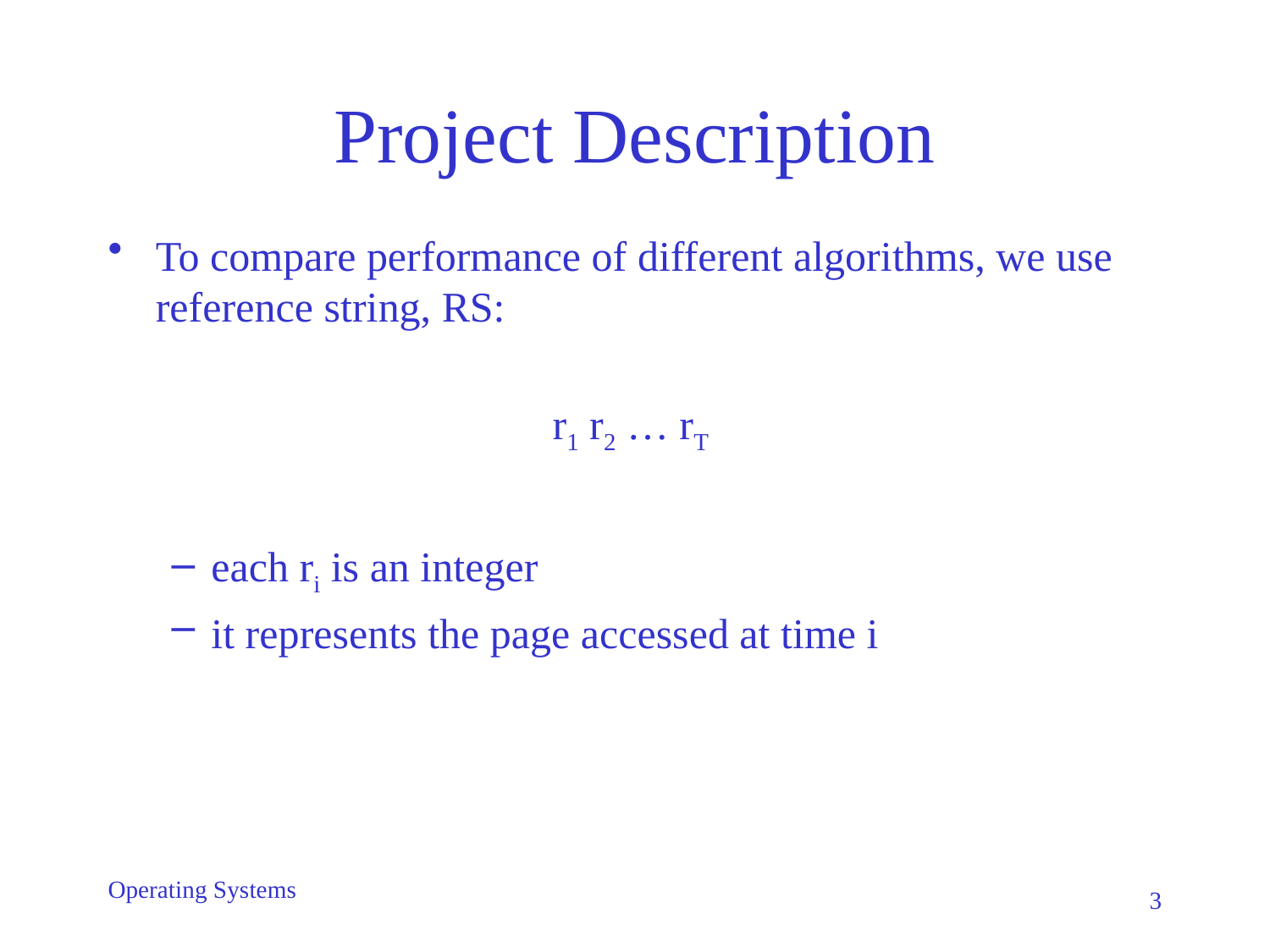

# Project Description
To compare performance of different algorithms, we use reference string, RS:

			r1 r2 … rT

each ri is an integer
it represents the page accessed at time i

Operating Systems
3